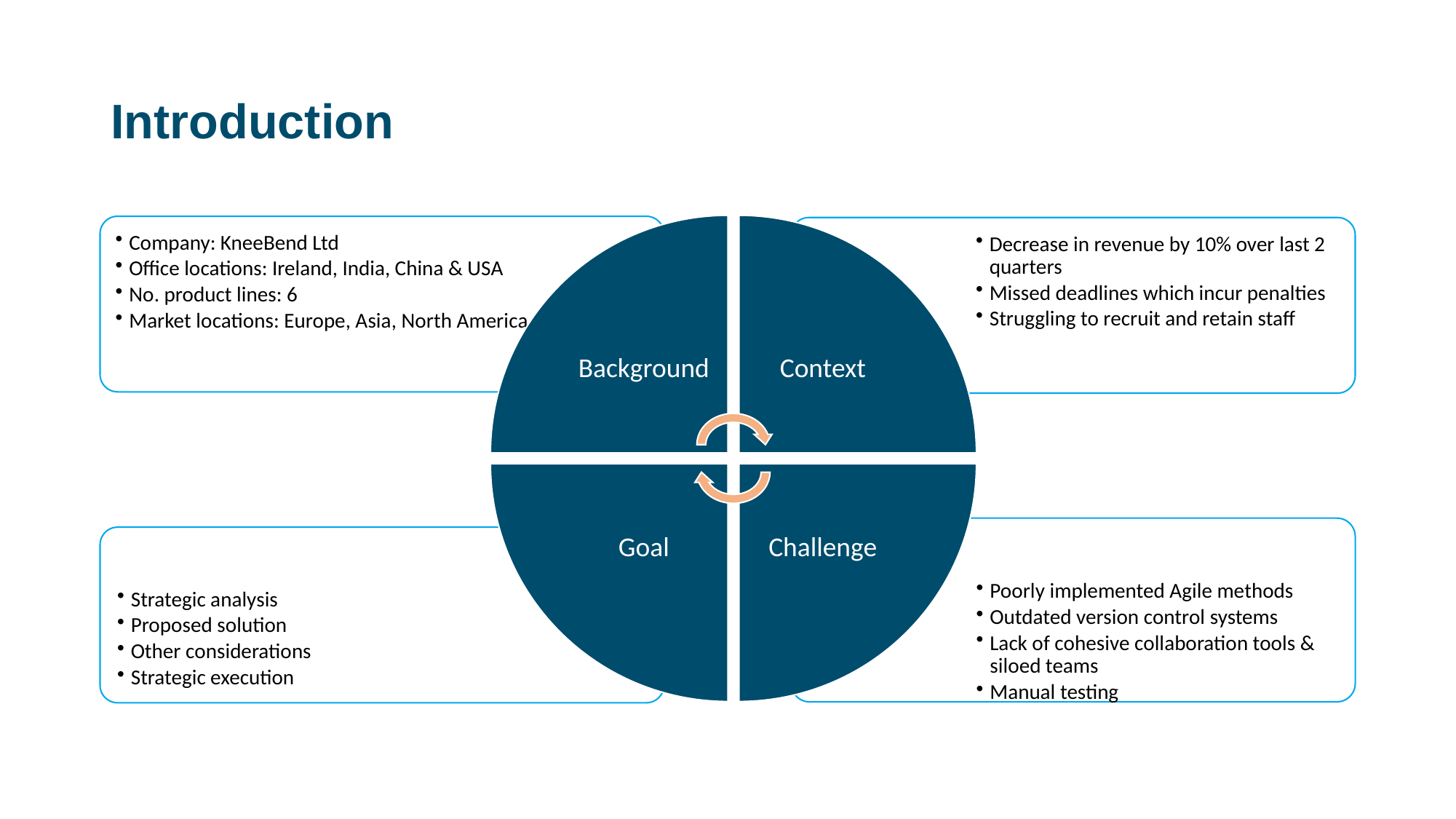

# Introduction
Poorly implemented Agile methods
Outdated version control systems
Lack of cohesive collaboration tools & siloed teams
Manual testing
Strategic analysis
Proposed solution
Other considerations
Strategic execution
Decrease in revenue by 10% over last 2 quarters
Missed deadlines which incur penalties
Struggling to recruit and retain staff
Company: KneeBend Ltd
Office locations: Ireland, India, China & USA
No. product lines: 6
Market locations: Europe, Asia, North America
Background
Context
Challenge
Goal